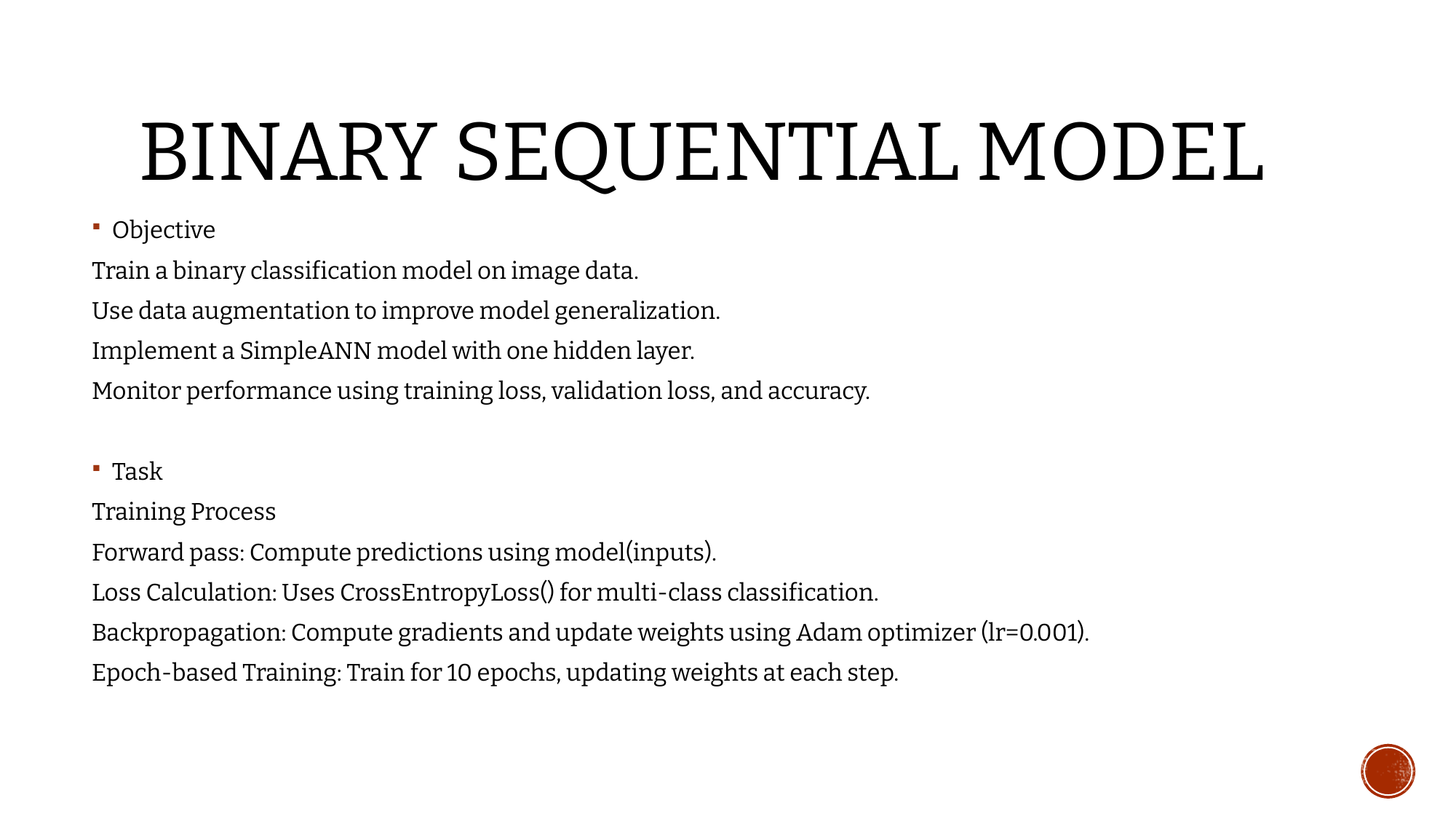

# Binary Sequential model
Objective
Train a binary classification model on image data.
Use data augmentation to improve model generalization.
Implement a SimpleANN model with one hidden layer.
Monitor performance using training loss, validation loss, and accuracy.

Task
Training Process
Forward pass: Compute predictions using model(inputs).
Loss Calculation: Uses CrossEntropyLoss() for multi-class classification.
Backpropagation: Compute gradients and update weights using Adam optimizer (lr=0.001).
Epoch-based Training: Train for 10 epochs, updating weights at each step.